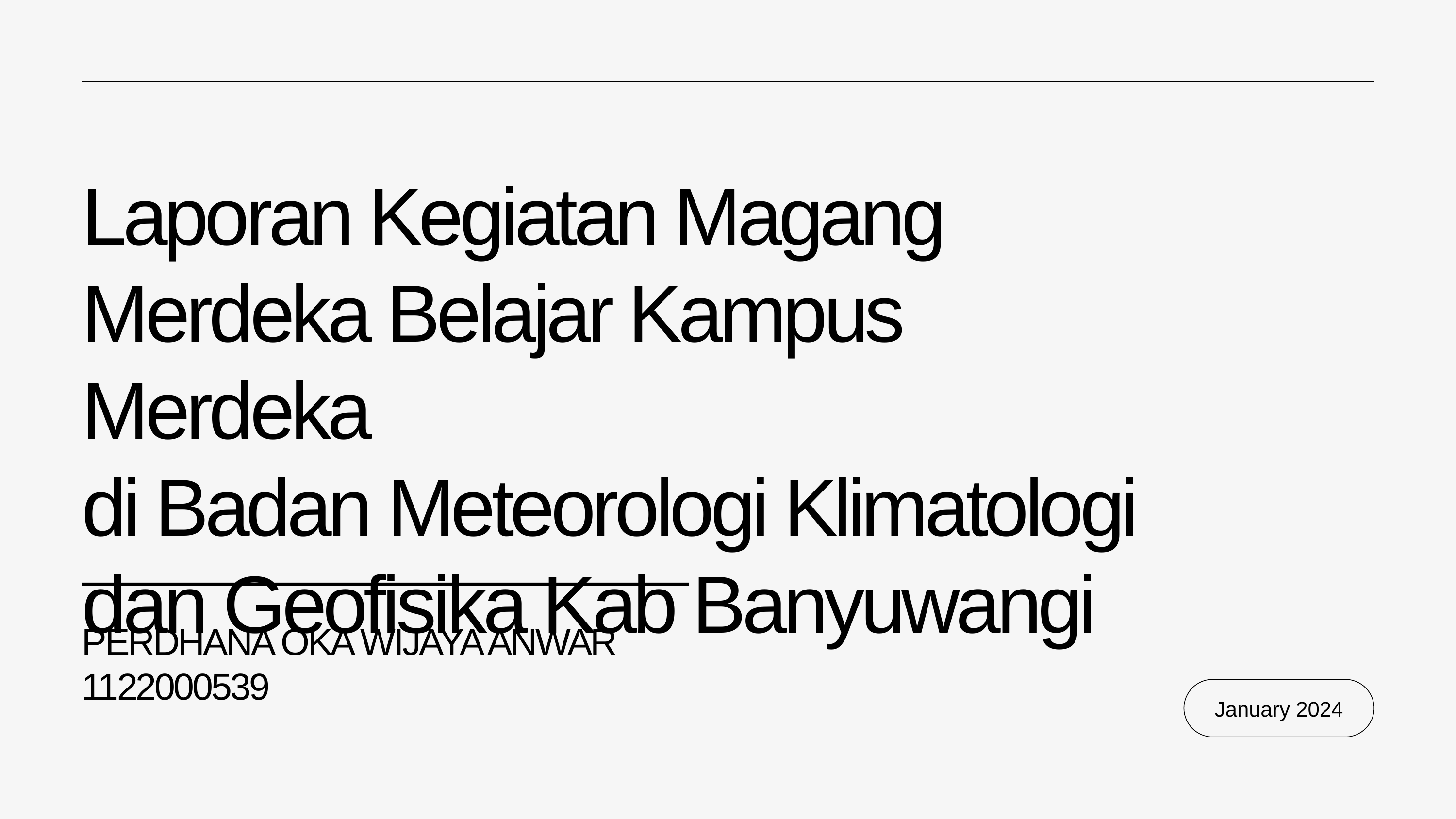

Laporan Kegiatan Magang Merdeka Belajar Kampus Merdeka
di Badan Meteorologi Klimatologi dan Geofisika Kab Banyuwangi

PERDHANA OKA WIJAYA ANWAR
1122000539

January 2024